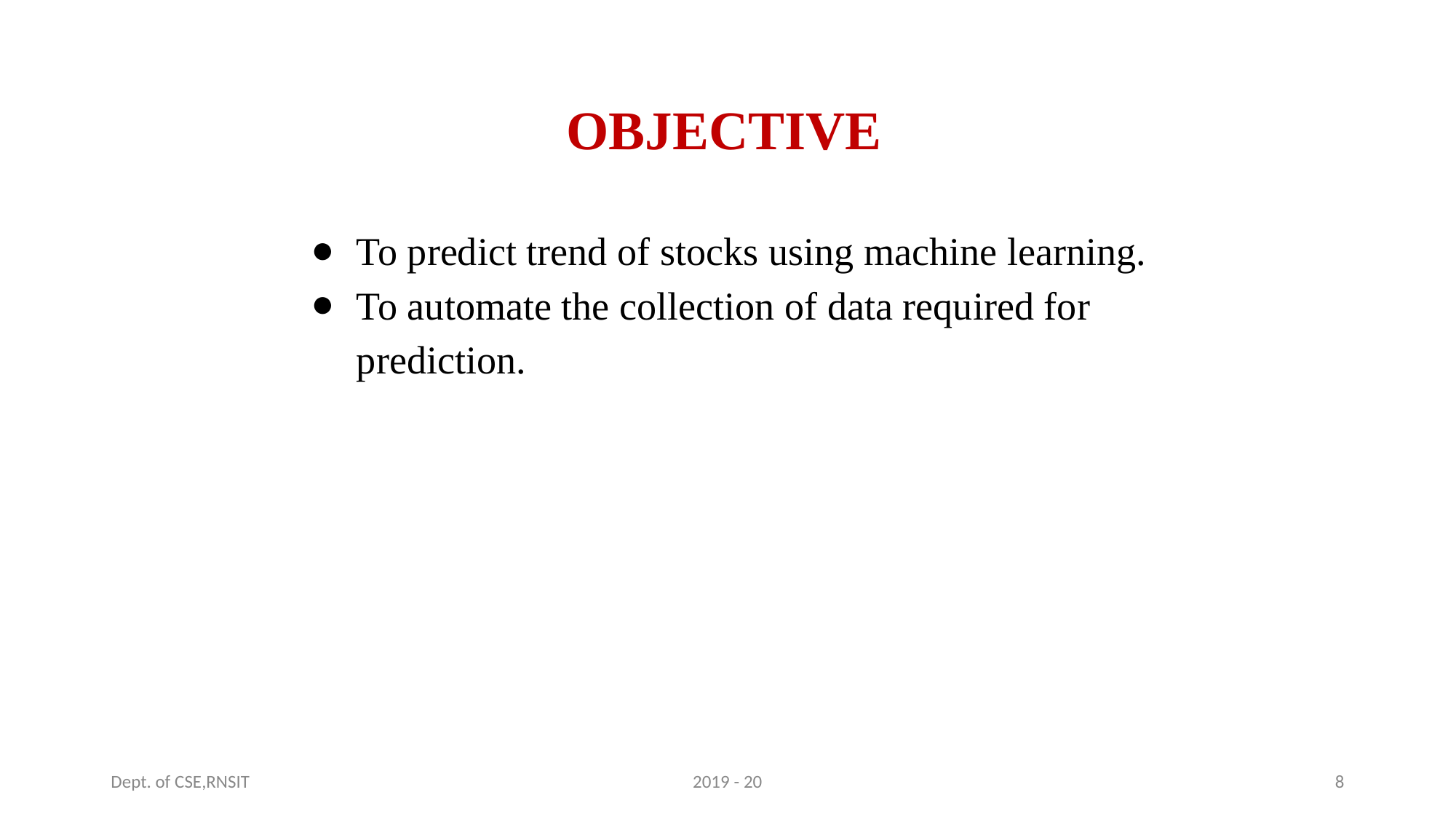

# OBJECTIVE
To predict trend of stocks using machine learning.
To automate the collection of data required for prediction.

Dept. of CSE,RNSIT
2019 - 20
8